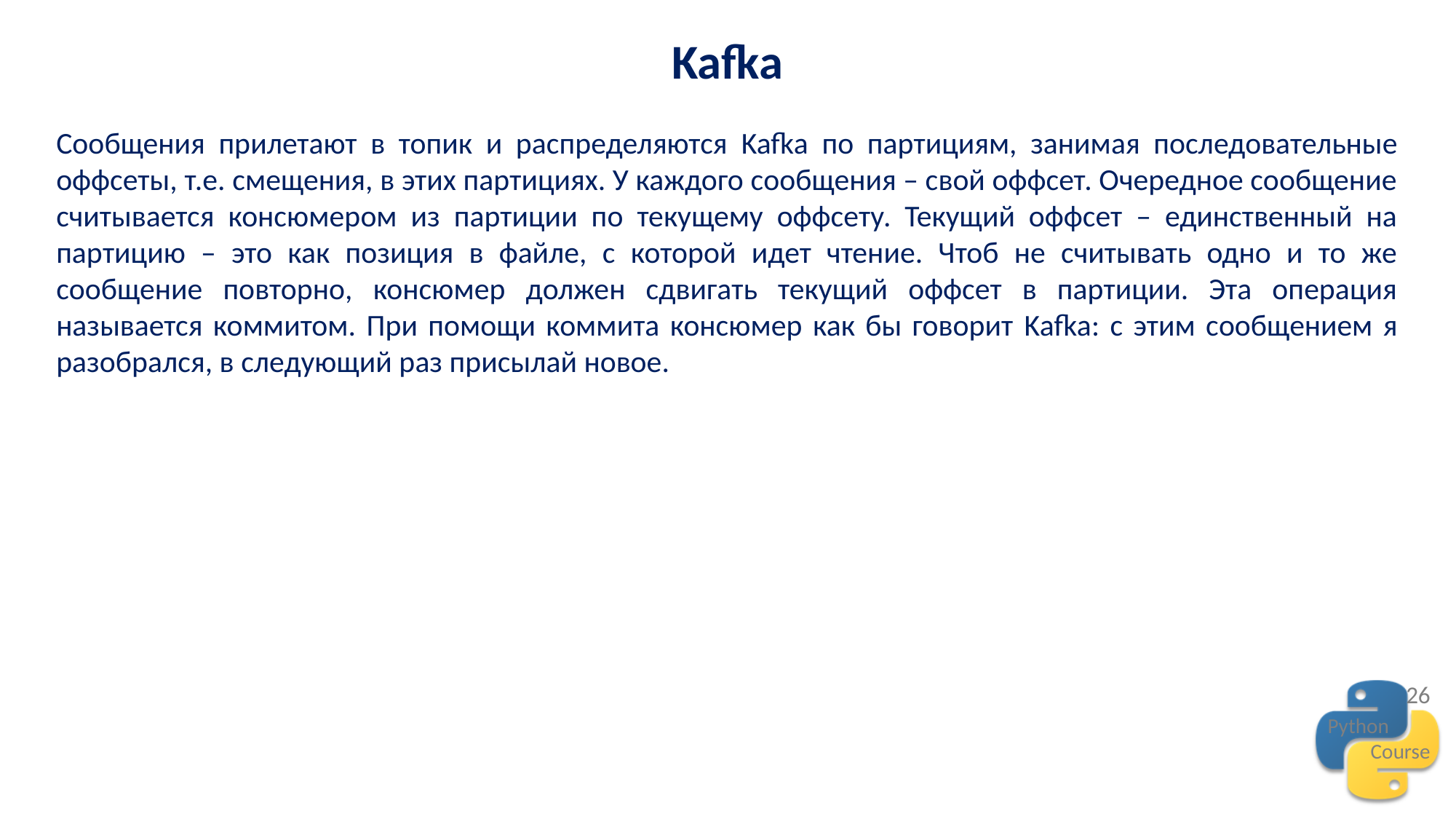

Kafka
Сообщения прилетают в топик и распределяются Kafka по партициям, занимая последовательные оффсеты, т.е. смещения, в этих партициях. У каждого сообщения – свой оффсет. Очередное сообщение считывается консюмером из партиции по текущему оффсету. Текущий оффсет – единственный на партицию – это как позиция в файле, с которой идет чтение. Чтоб не считывать одно и то же сообщение повторно, консюмер должен сдвигать текущий оффсет в партиции. Эта операция называется коммитом. При помощи коммита консюмер как бы говорит Kafka: с этим сообщением я разобрался, в следующий раз присылай новое.